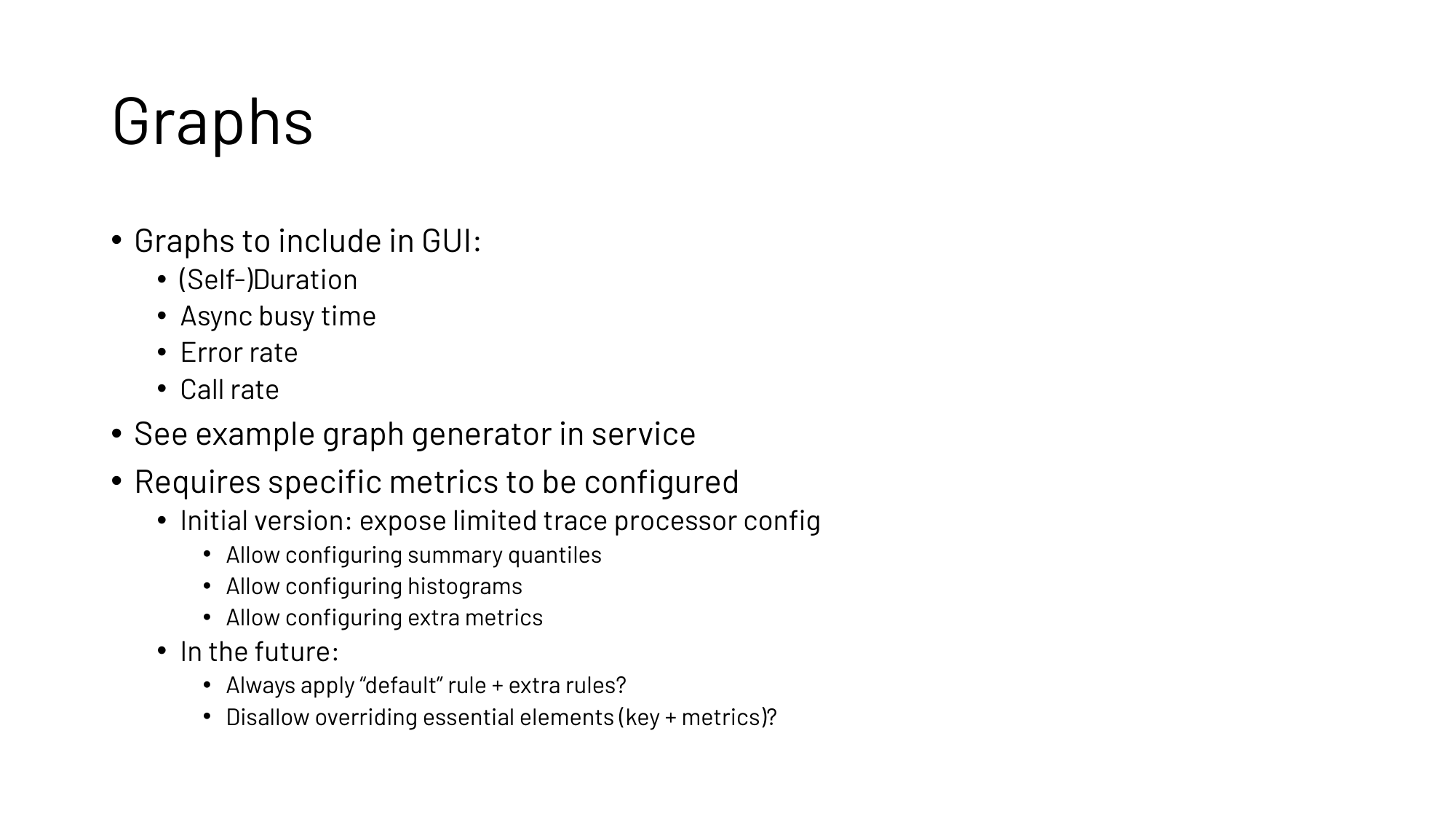

# Graphs
Graphs to include in GUI:
(Self-)Duration
Async busy time
Error rate
Call rate
See example graph generator in service
Requires specific metrics to be configured
Initial version: expose limited trace processor config
Allow configuring summary quantiles
Allow configuring histograms
Allow configuring extra metrics
In the future:
Always apply “default” rule + extra rules?
Disallow overriding essential elements (key + metrics)?